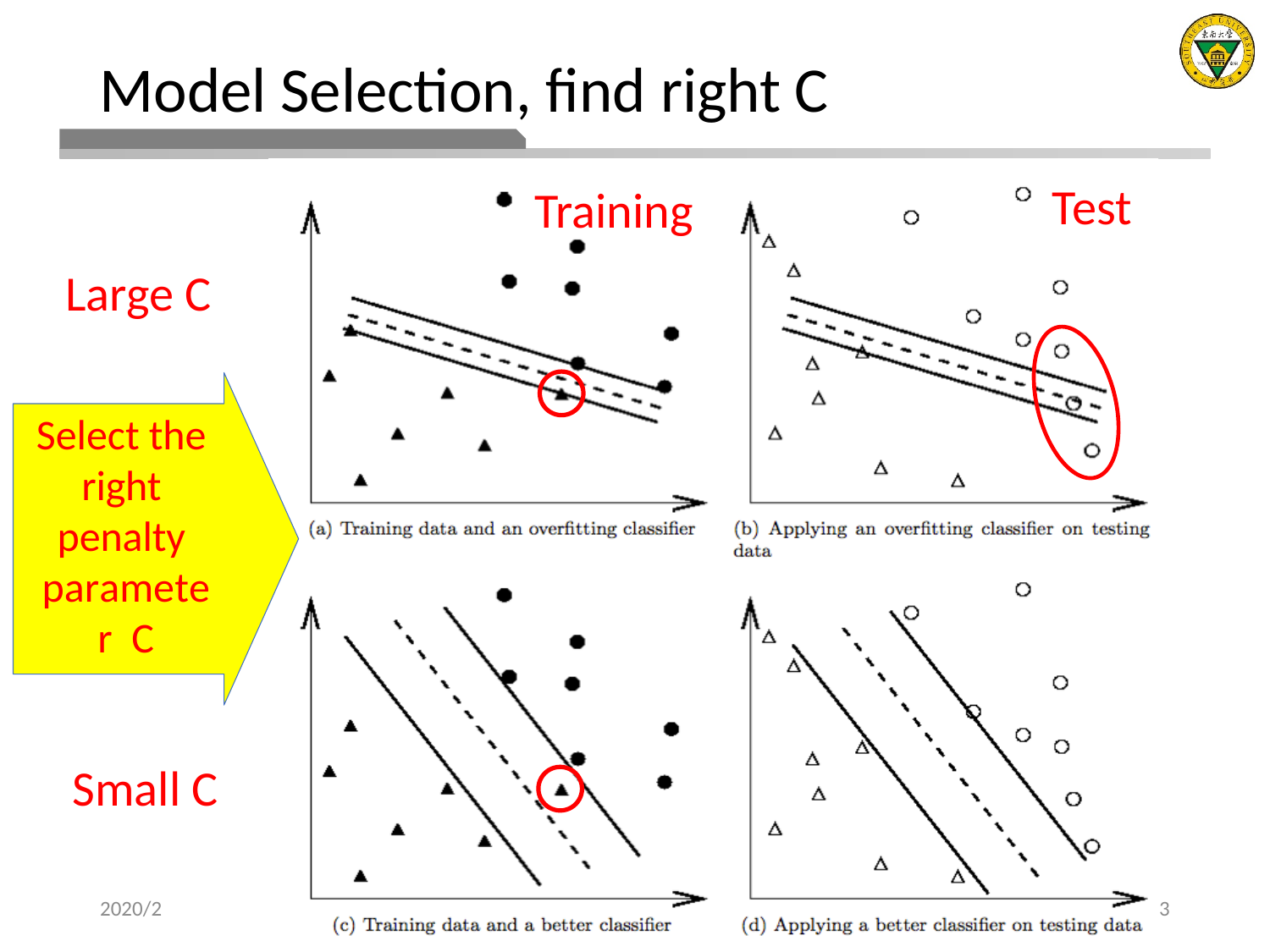

# Model Selection, find right C

Test
Training
Large C

Select the  right  penalty  parameter  C
Small C

2020/2
Beilun Wang
13